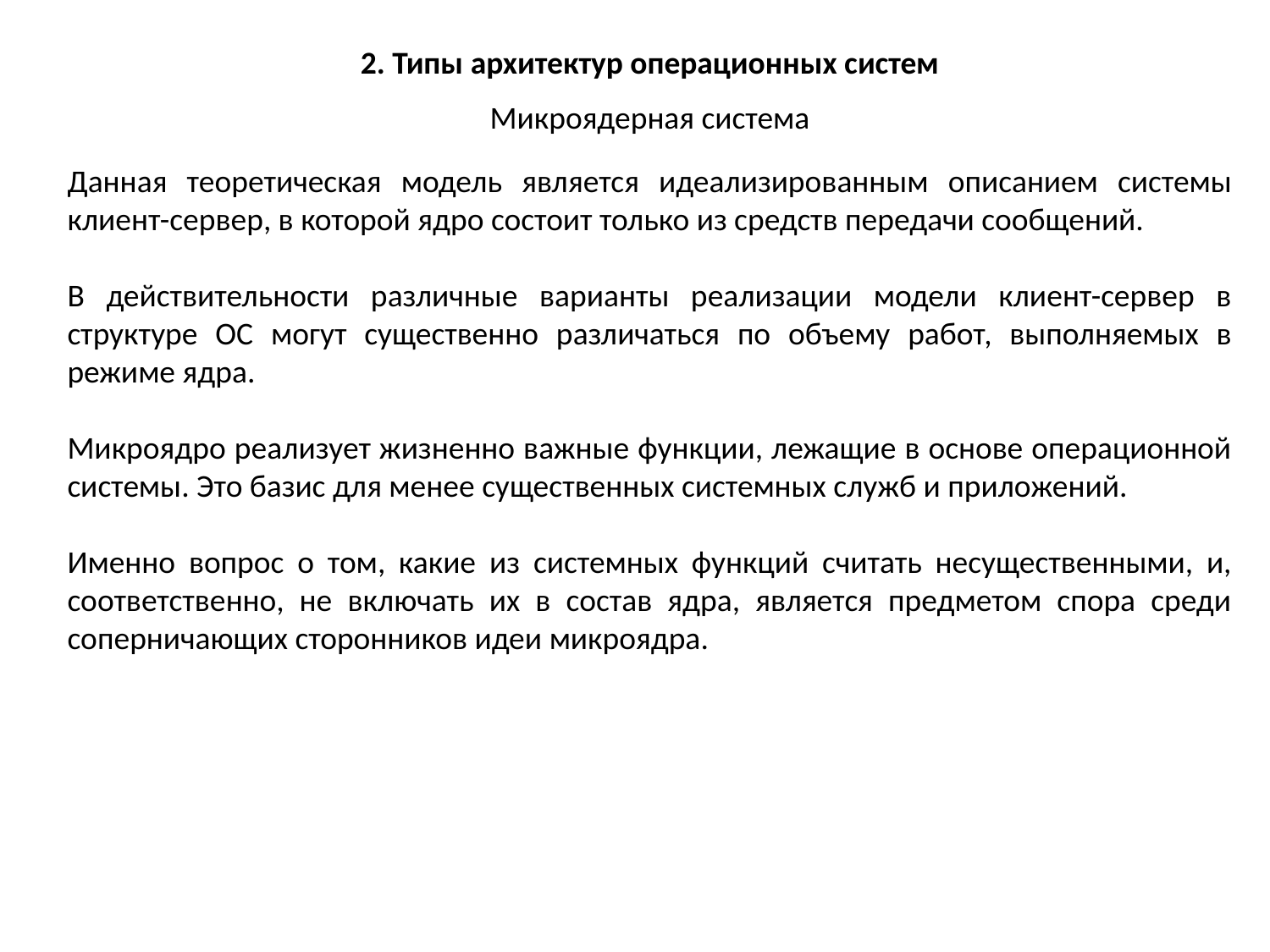

2. Типы архитектур операционных систем
Микроядерная система

Данная теоретическая модель является идеализированным описанием системы клиент-сервер, в которой ядро состоит только из средств передачи сообщений.

В действительности различные варианты реализации модели клиент-сервер в структуре ОС могут существенно различаться по объему работ, выполняемых в режиме ядра.

Микроядро реализует жизненно важные функции, лежащие в основе операционной системы. Это базис для менее существенных системных служб и приложений.

Именно вопрос о том, какие из системных функций считать несущественными, и, соответственно, не включать их в состав ядра, является предметом спора среди соперничающих сторонников идеи микроядра.